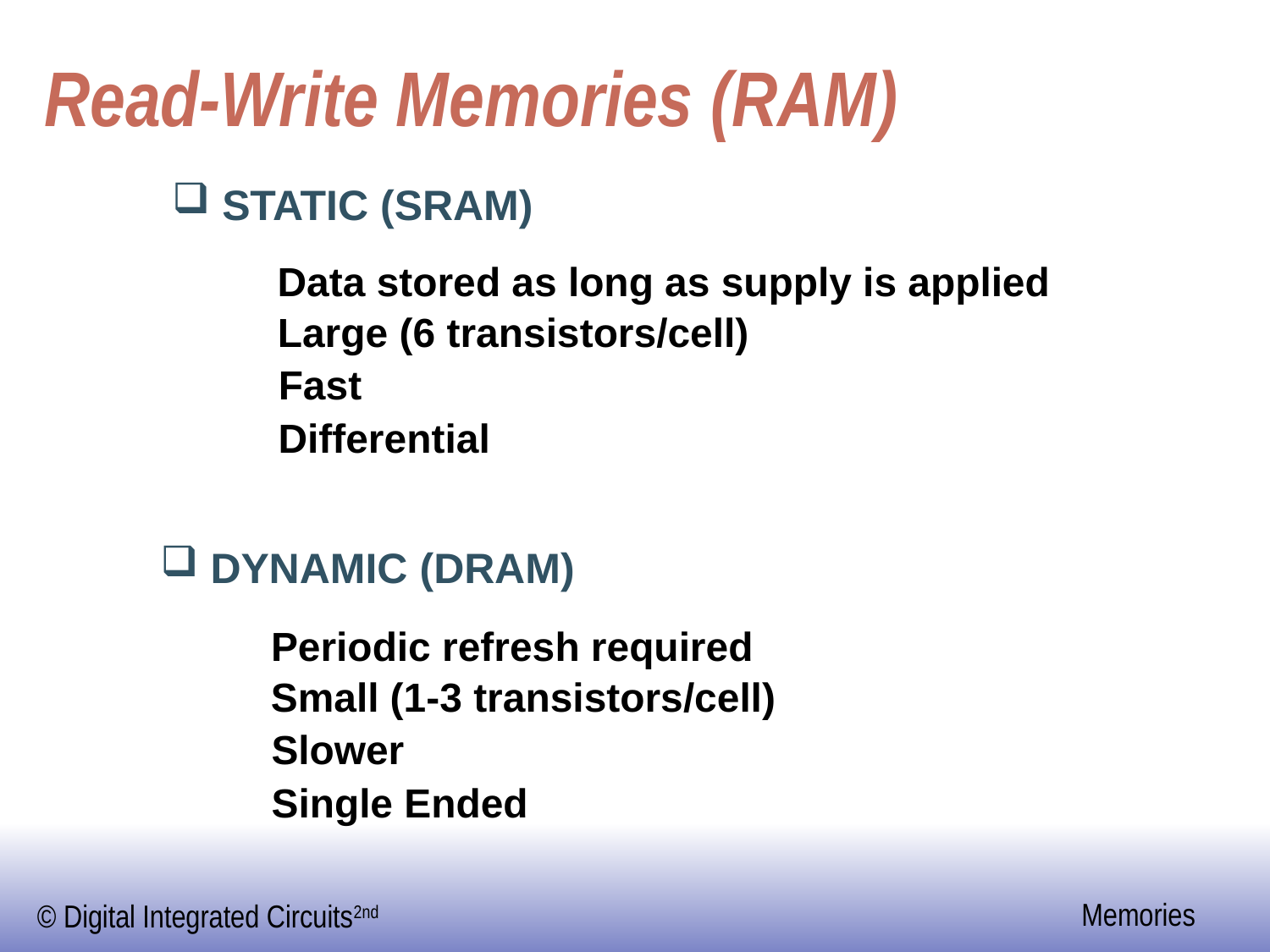

# Read-Write Memories (RAM)
 STATIC (SRAM)
Data stored as long as supply is applied
Large (6 transistors/cell)
Fast
Differential
 DYNAMIC (DRAM)
Periodic refresh required
Small (1-3 transistors/cell)
Slower
Single Ended